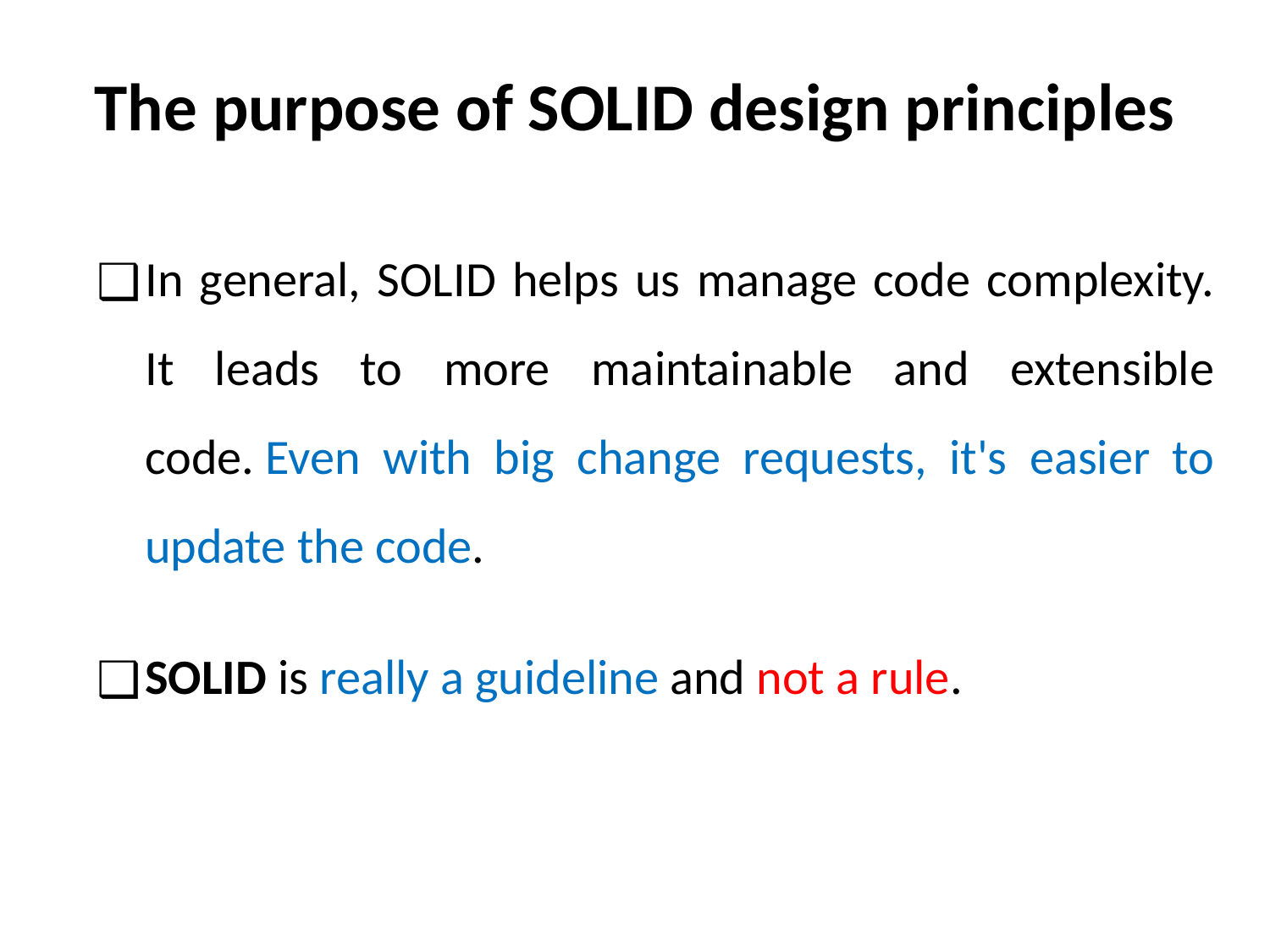

# The purpose of SOLID design principles
In general, SOLID helps us manage code complexity. It leads to more maintainable and extensible code. Even with big change requests, it's easier to update the code.
SOLID is really a guideline and not a rule.